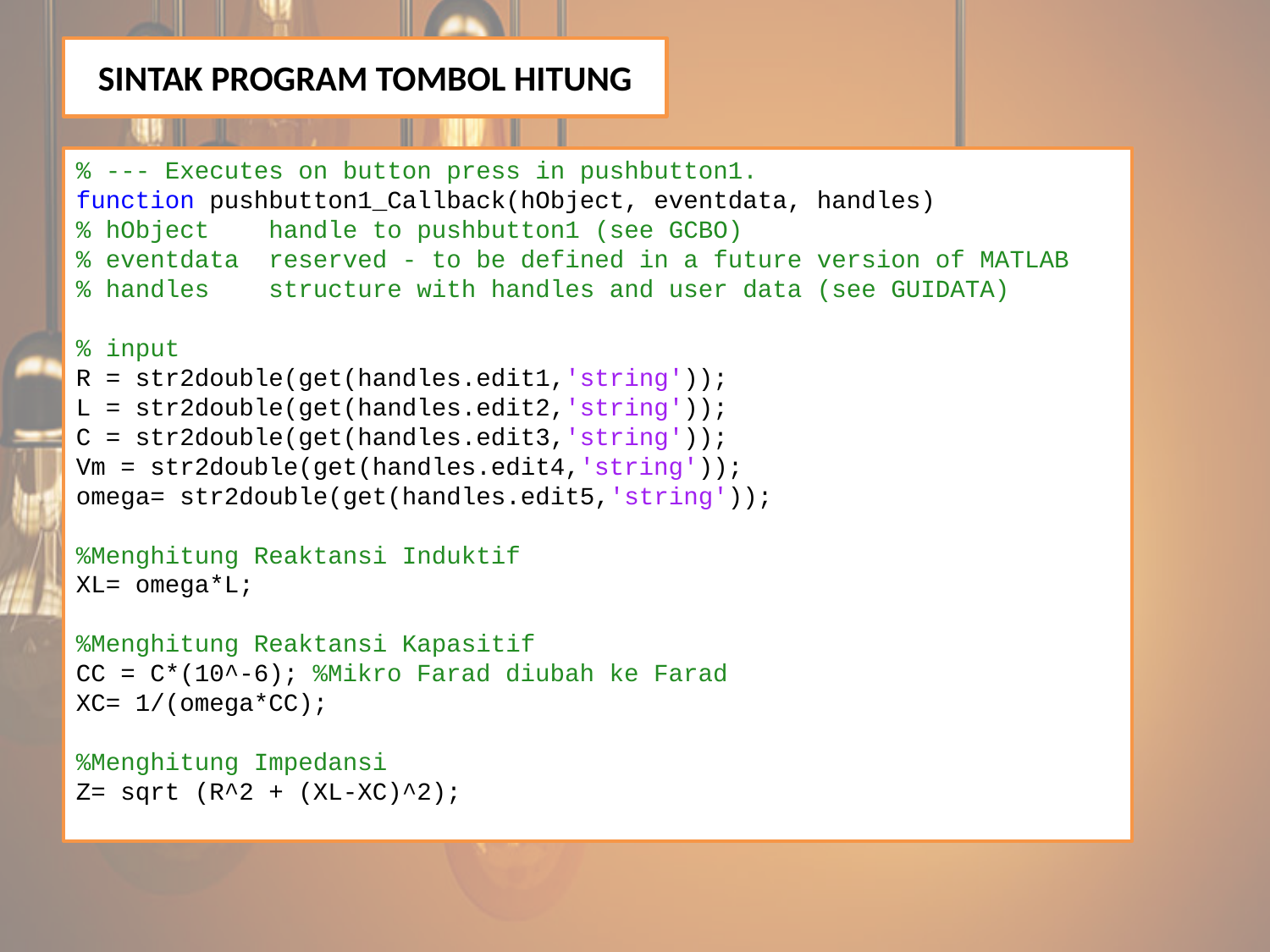

# SINTAK PROGRAM TOMBOL HITUNG
% --- Executes on button press in pushbutton1.
function pushbutton1_Callback(hObject, eventdata, handles)
% hObject    handle to pushbutton1 (see GCBO)
% eventdata  reserved - to be defined in a future version of MATLAB
% handles    structure with handles and user data (see GUIDATA)

% input
R = str2double(get(handles.edit1,'string'));
L = str2double(get(handles.edit2,'string'));
C = str2double(get(handles.edit3,'string'));
Vm = str2double(get(handles.edit4,'string'));
omega= str2double(get(handles.edit5,'string'));

%Menghitung Reaktansi Induktif
XL= omega*L;

%Menghitung Reaktansi Kapasitif
CC = C*(10^-6); %Mikro Farad diubah ke Farad
XC= 1/(omega*CC);

%Menghitung Impedansi
Z= sqrt (R^2 + (XL-XC)^2);